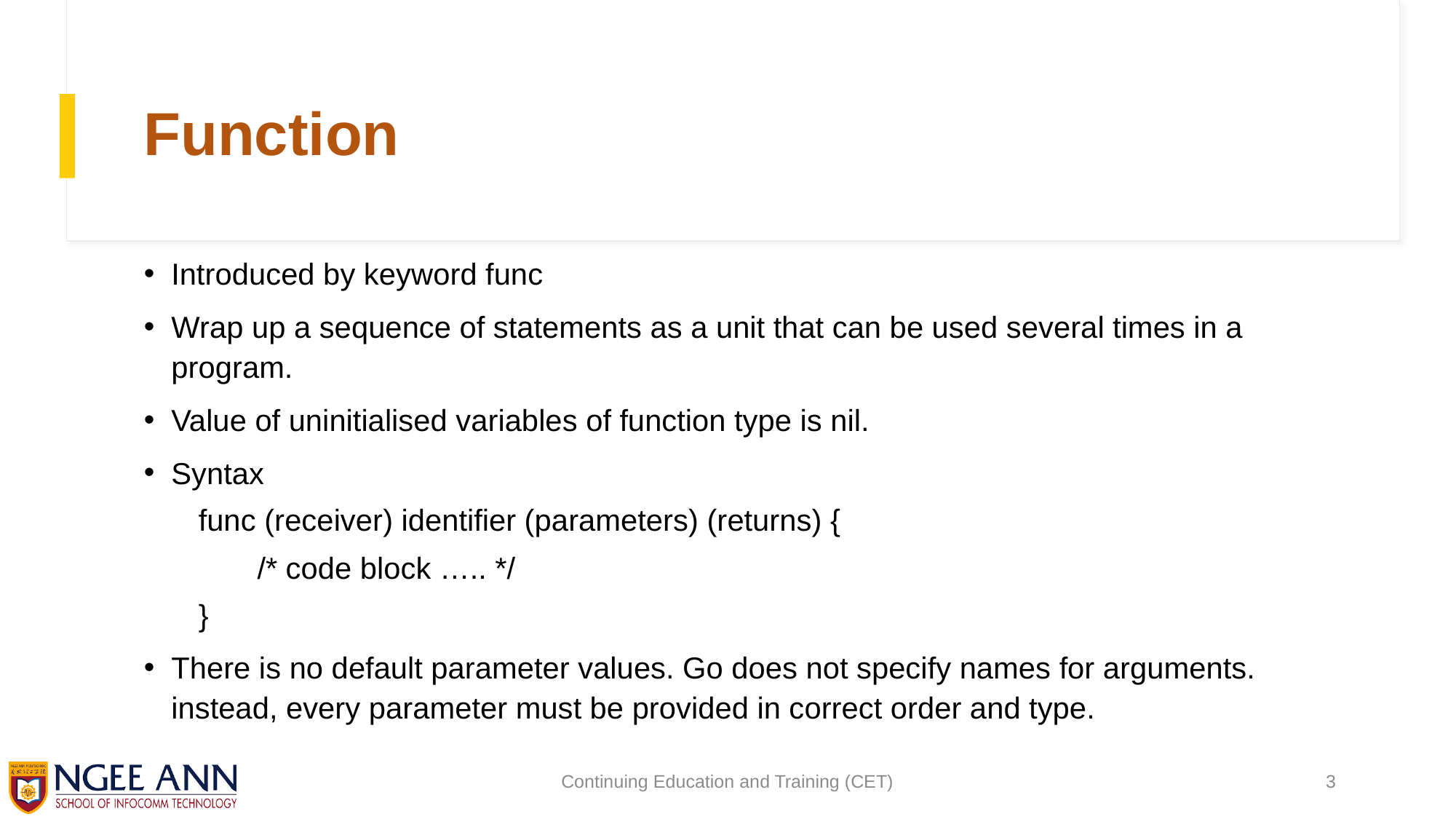

# Function
Introduced by keyword func
Wrap up a sequence of statements as a unit that can be used several times in a program.
Value of uninitialised variables of function type is nil.
Syntax
func (receiver) identifier (parameters) (returns) {
       /* code block ….. */
}
There is no default parameter values. Go does not specify names for arguments. instead, every parameter must be provided in correct order and type.

Continuing Education and Training (CET)
3